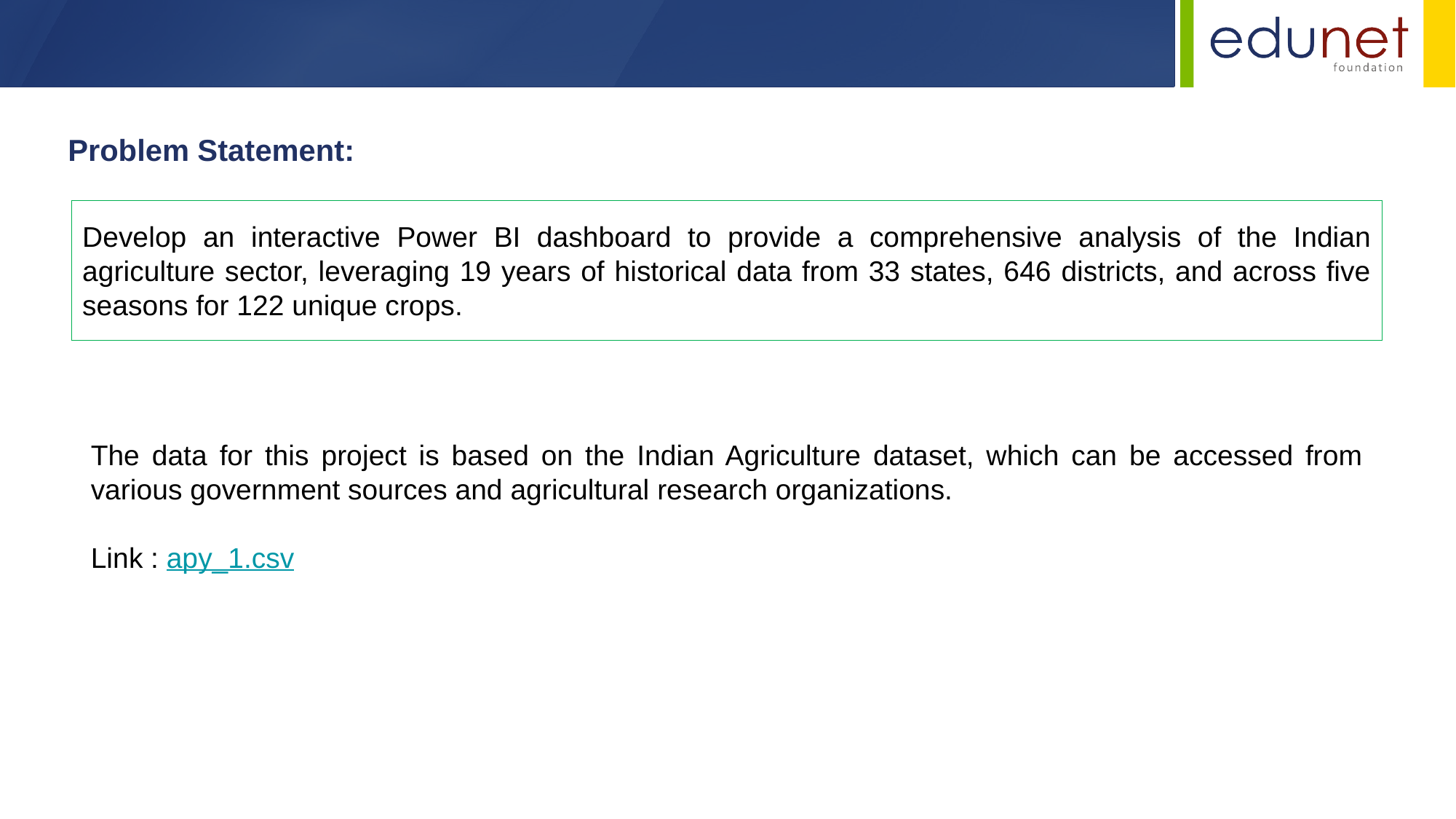

Problem Statement:

Develop an interactive Power BI dashboard to provide a comprehensive analysis of the Indian agriculture sector, leveraging 19 years of historical data from 33 states, 646 districts, and across five seasons for 122 unique crops.

The data for this project is based on the Indian Agriculture dataset, which can be accessed from various government sources and agricultural research organizations.

Link : apy_1.csv